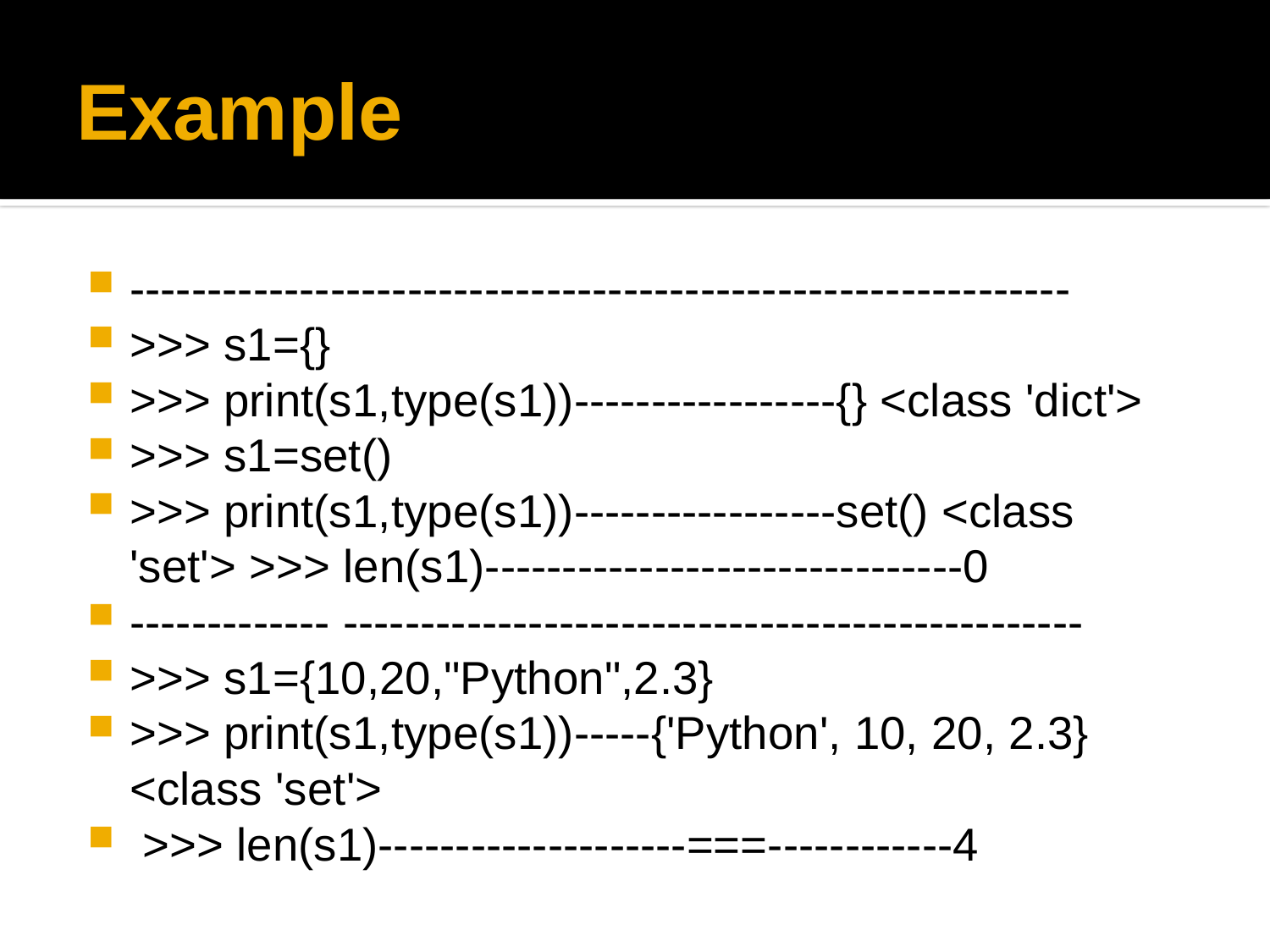

# Example
-------------------------------------------------------------
>>> s1={}
>>> print(s1,type(s1))-----------------{} <class 'dict'>
>>> s1=set()
>>> print(s1,type(s1))-----------------set() <class 'set'> >>> len(s1)-------------------------------0
------------- ------------------------------------------------
>>> s1={10,20,"Python",2.3}
>>> print(s1,type(s1))-----{'Python', 10, 20, 2.3} <class 'set'>
 >>> len(s1)--------------------===------------4